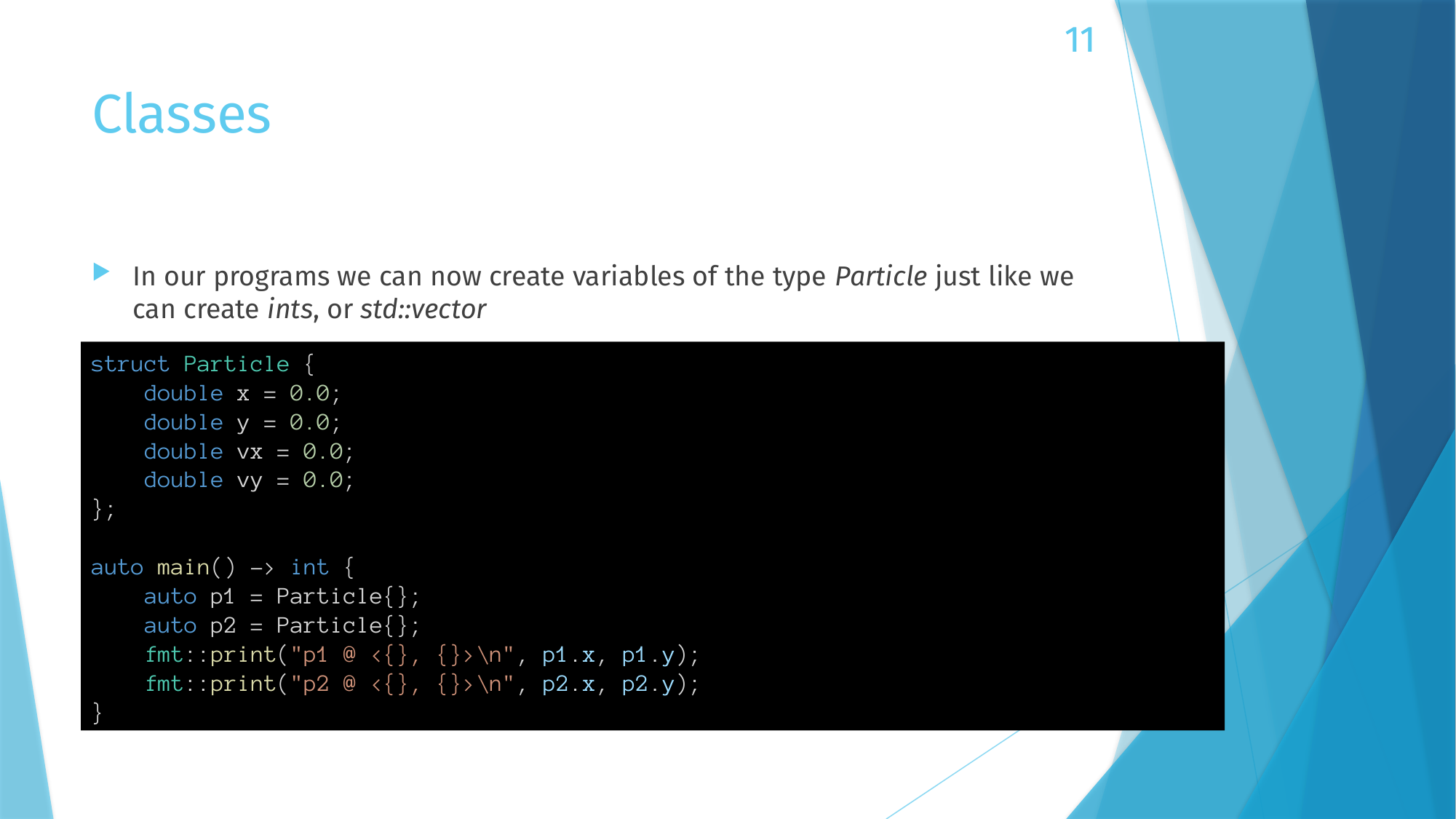

# Classes
In our programs we can now create variables of the type Particle just like we can create ints, or std::vector

struct Particle {
    double x = 0.0;
    double y = 0.0;
    double vx = 0.0;
    double vy = 0.0;
};
auto main() -> int {
    auto p1 = Particle{};
    auto p2 = Particle{};
    fmt::print("p1 @ <{}, {}>\n", p1.x, p1.y);
    fmt::print("p2 @ <{}, {}>\n", p2.x, p2.y);
}